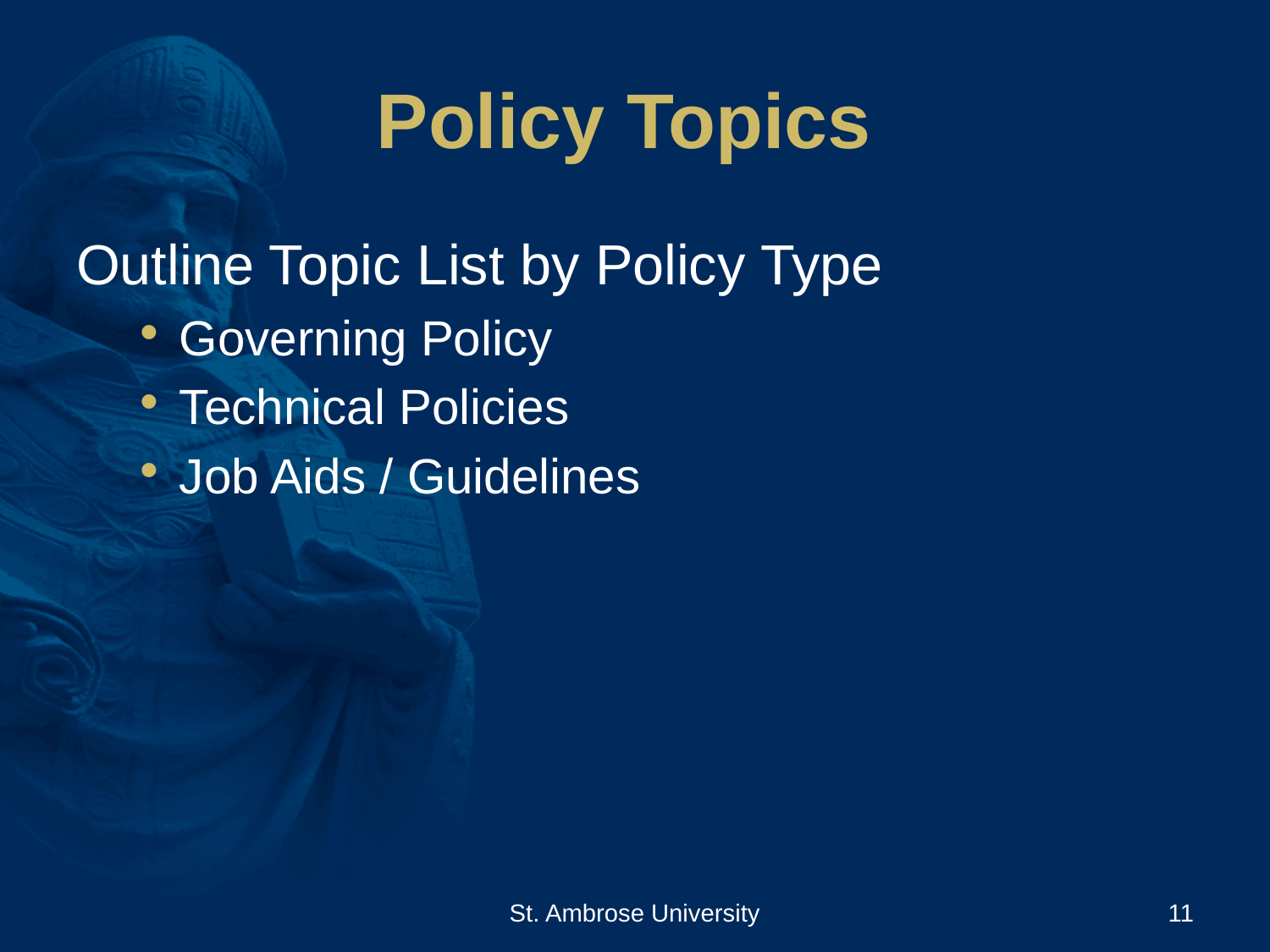

# Policy Topics
Outline Topic List by Policy Type
Governing Policy
Technical Policies
Job Aids / Guidelines
St. Ambrose University
11